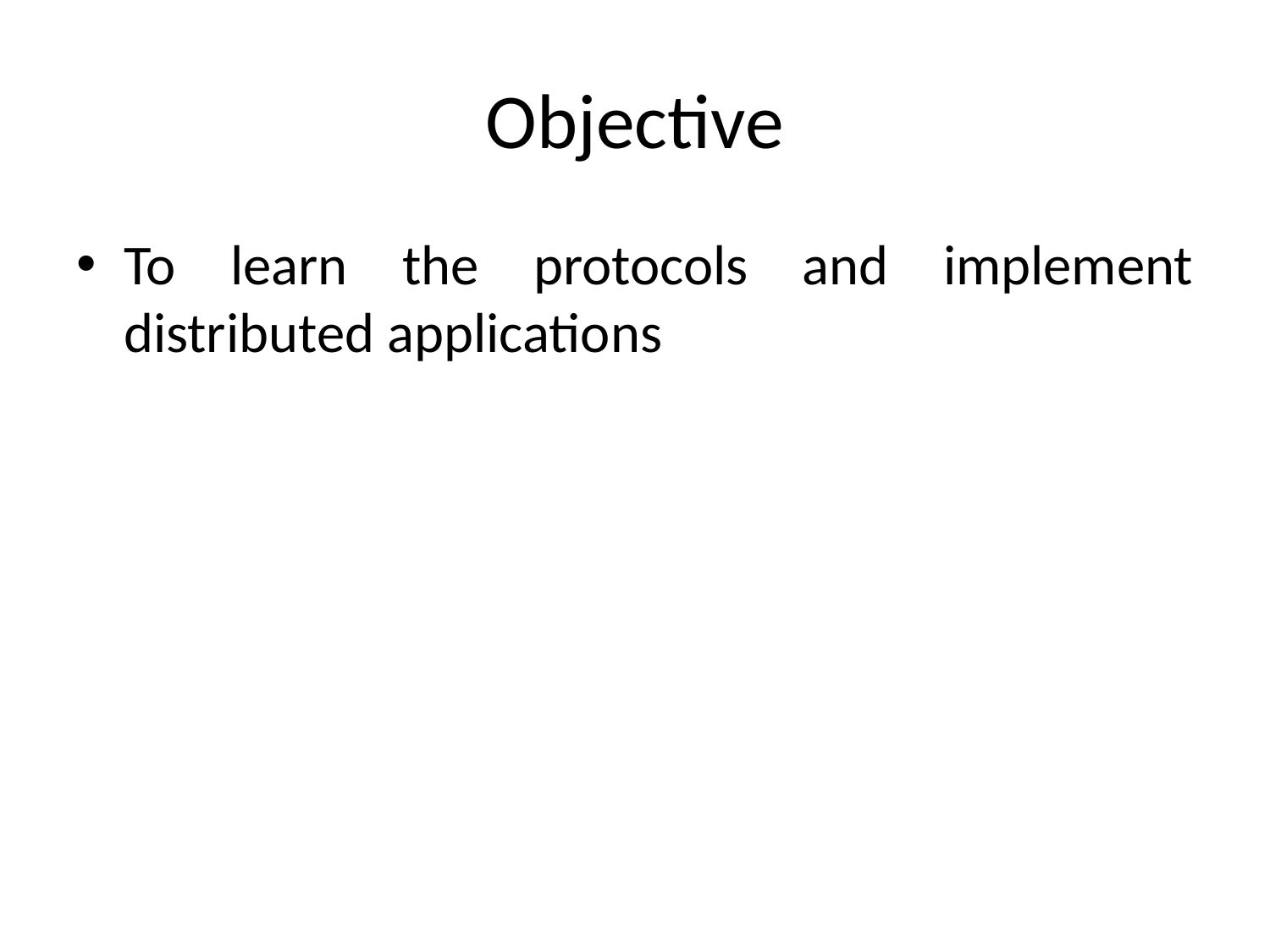

# Objective
To learn the protocols and implement distributed applications